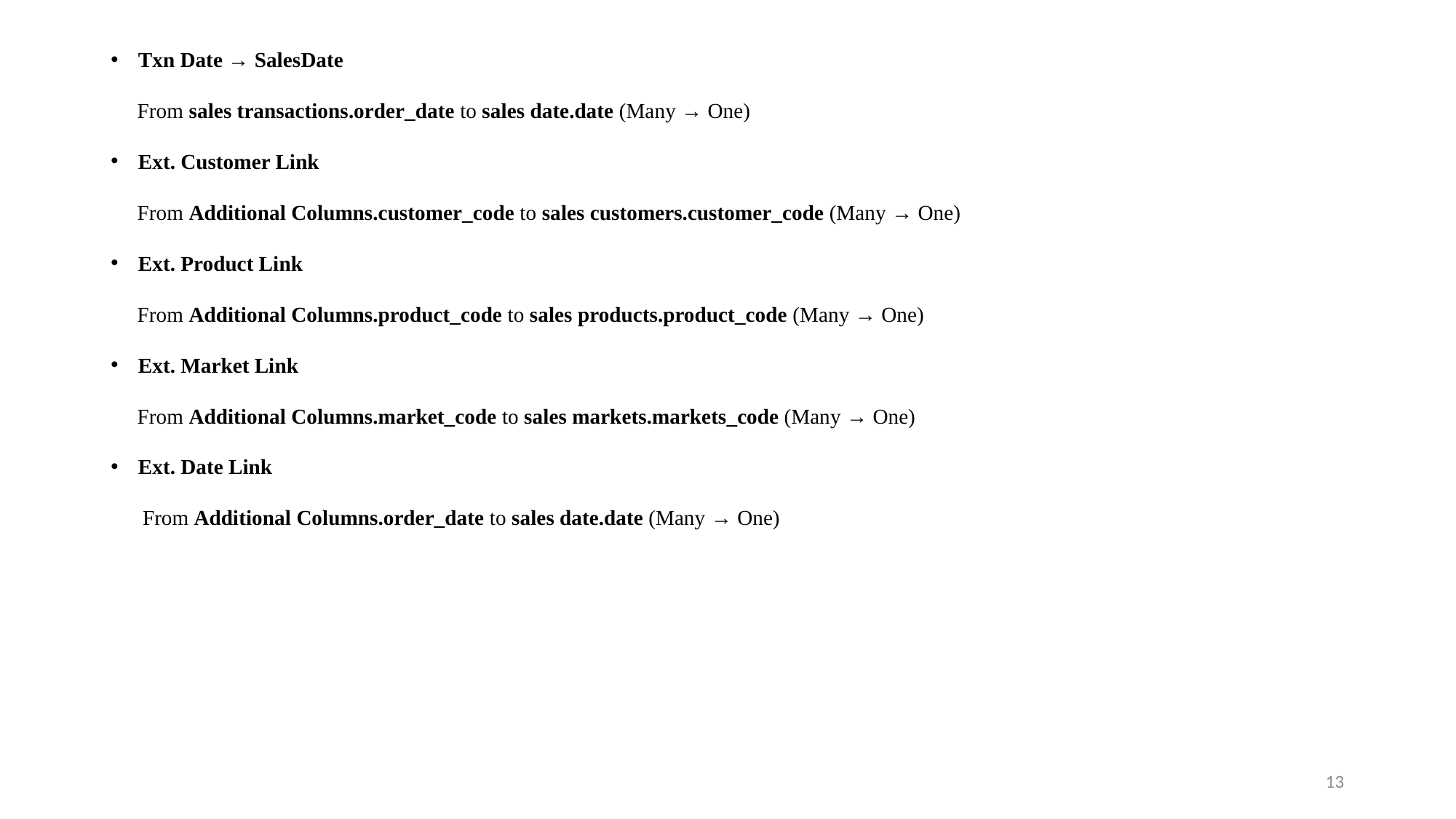

Txn Date → SalesDate
     From sales transactions.order_date to sales date.date (Many → One)

Ext. Customer Link
     From Additional Columns.customer_code to sales customers.customer_code (Many → One)

Ext. Product Link
     From Additional Columns.product_code to sales products.product_code (Many → One)

Ext. Market Link
     From Additional Columns.market_code to sales markets.markets_code (Many → One)

Ext. Date Link
      From Additional Columns.order_date to sales date.date (Many → One)
13